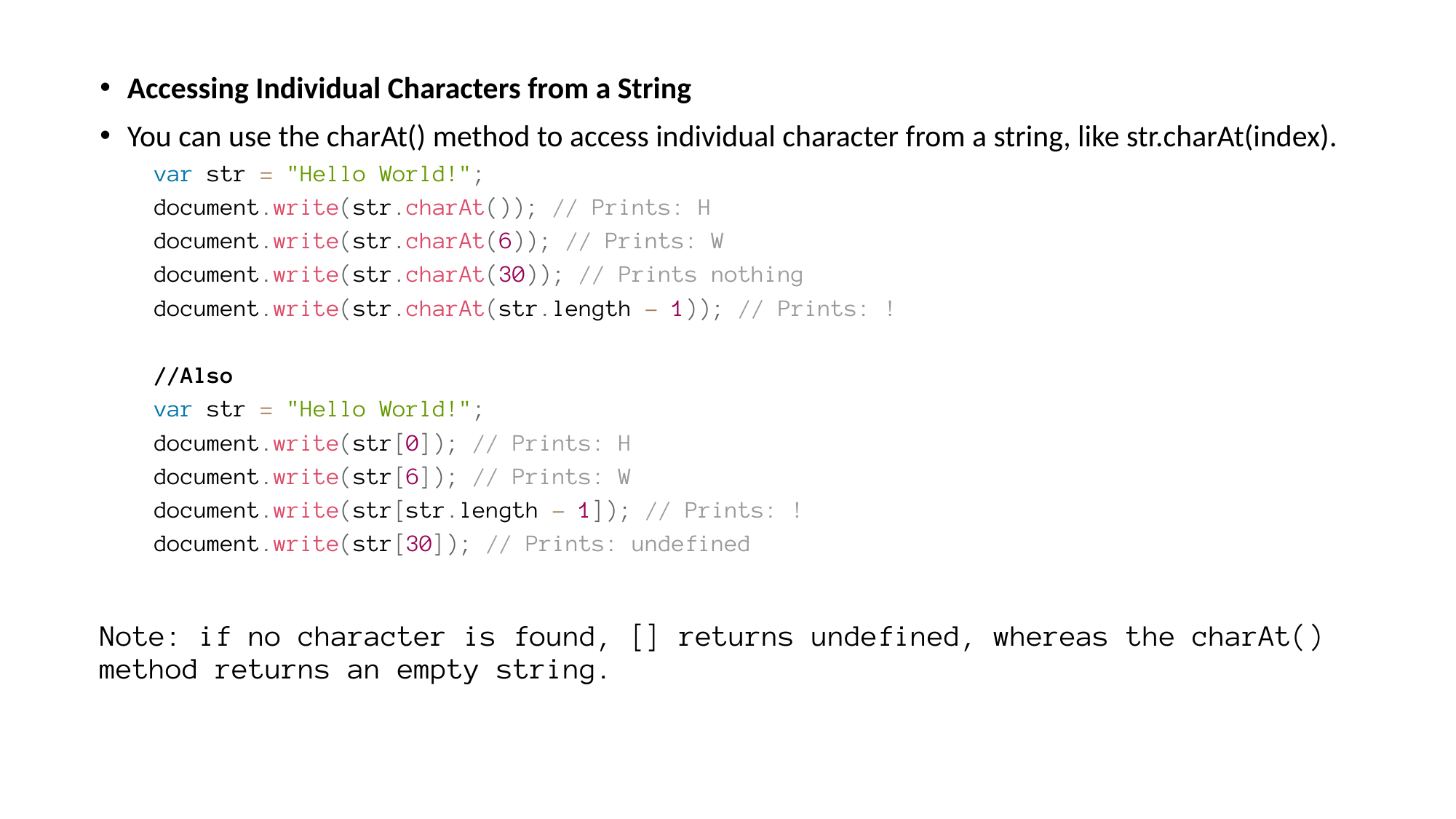

Accessing Individual Characters from a String
You can use the charAt() method to access individual character from a string, like str.charAt(index).
var str = "Hello World!";
document.write(str.charAt()); // Prints: H
document.write(str.charAt(6)); // Prints: W
document.write(str.charAt(30)); // Prints nothing
document.write(str.charAt(str.length - 1)); // Prints: !

//Also
var str = "Hello World!";
document.write(str[0]); // Prints: H
document.write(str[6]); // Prints: W
document.write(str[str.length - 1]); // Prints: !
document.write(str[30]); // Prints: undefined

Note: if no character is found, [] returns undefined, whereas the charAt() method returns an empty string.